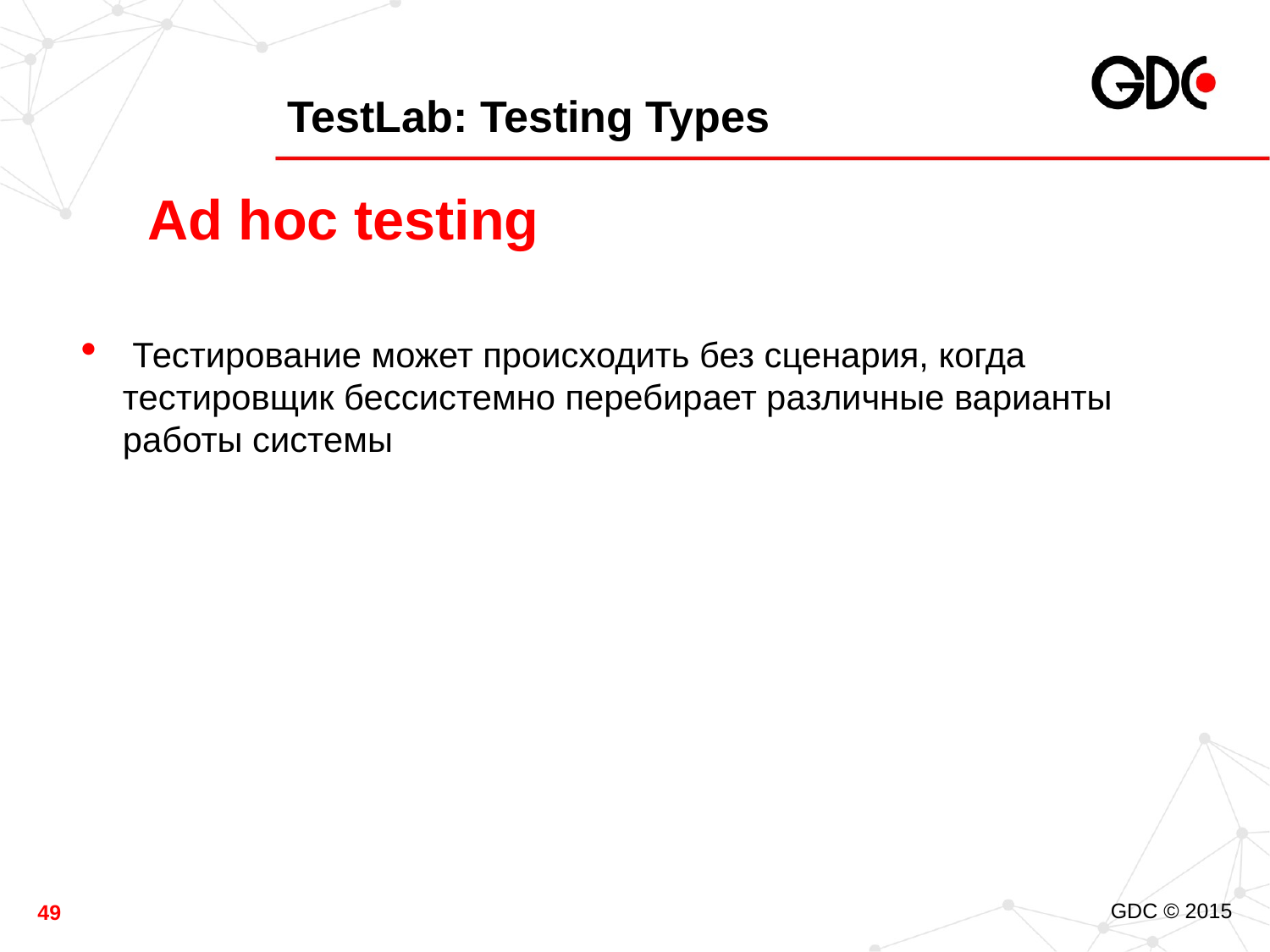

# TestLab: Testing Types
Ad hoc testing

 Тестирование может происходить без сценария, когда тестировщик бессистемно перебирает различные варианты работы системы